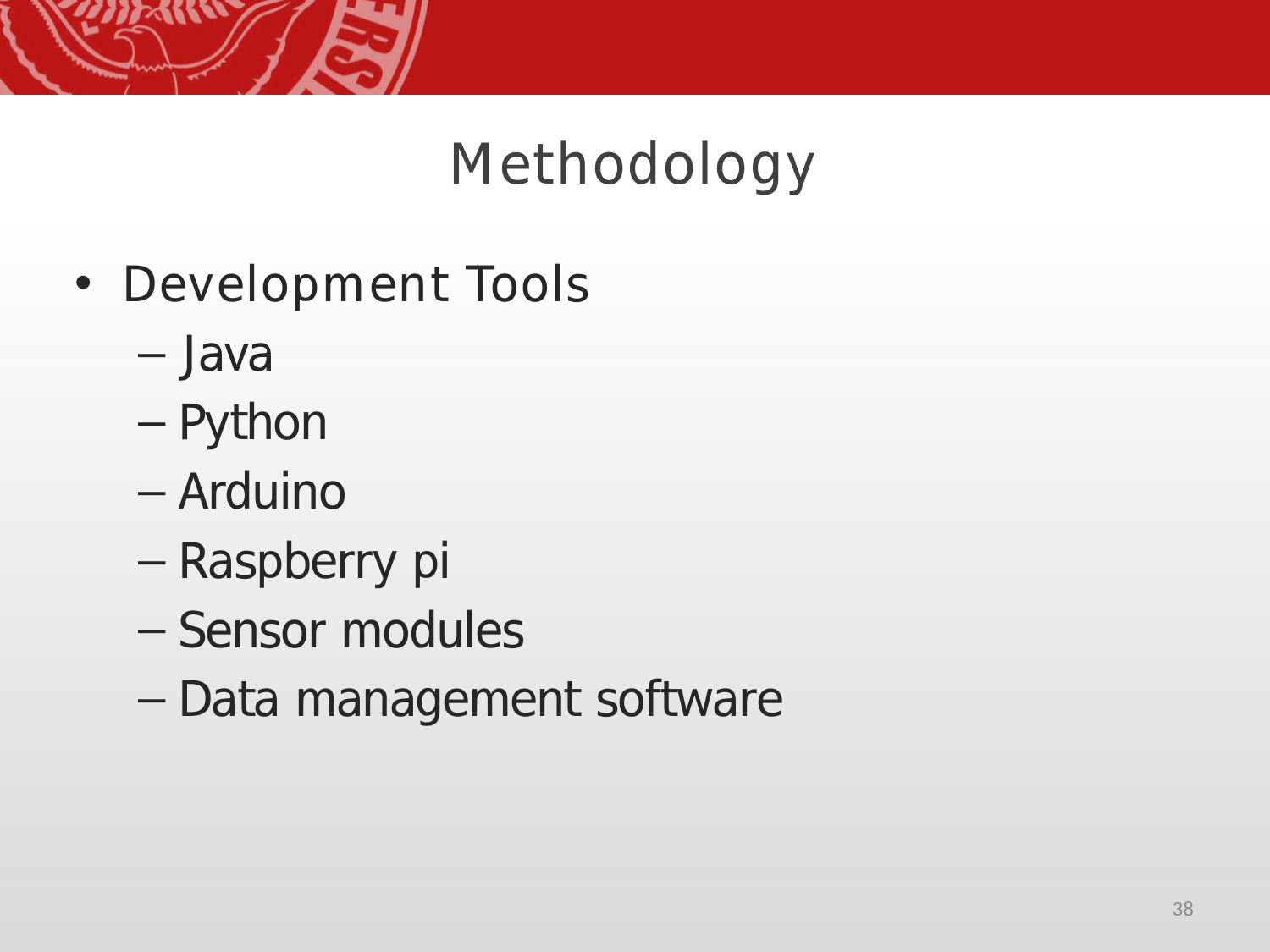

# Methodology
Development Tools
Java
Python
Arduino
Raspberry pi
Sensor modules
Data management software
38